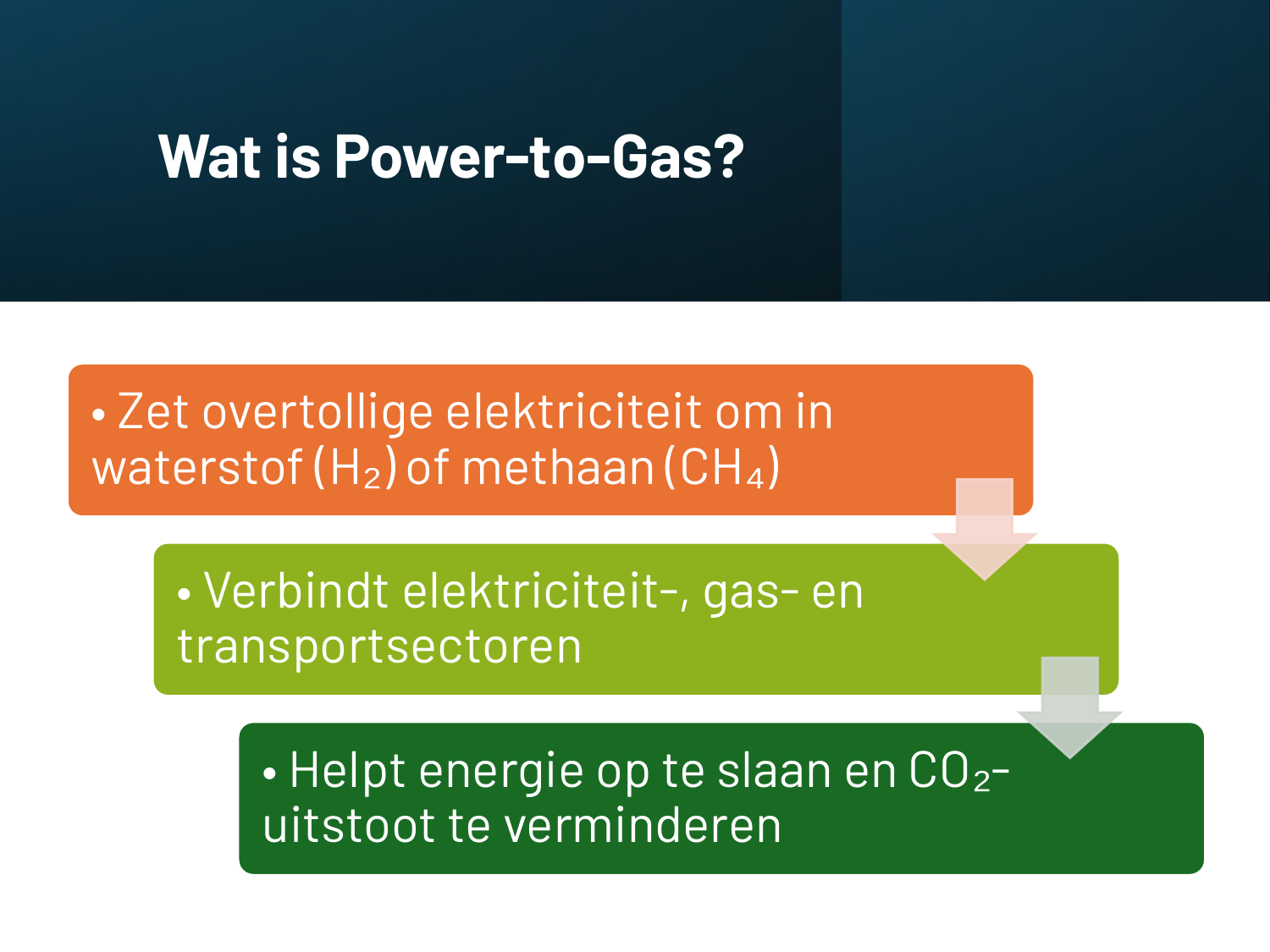

# Wat is Power-to-Gas?
• Zet overtollige elektriciteit om in waterstof (H₂) of methaan (CH₄)
• Verbindt elektriciteit-, gas- en transportsectoren
• Helpt energie op te slaan en CO₂-uitstoot te verminderen